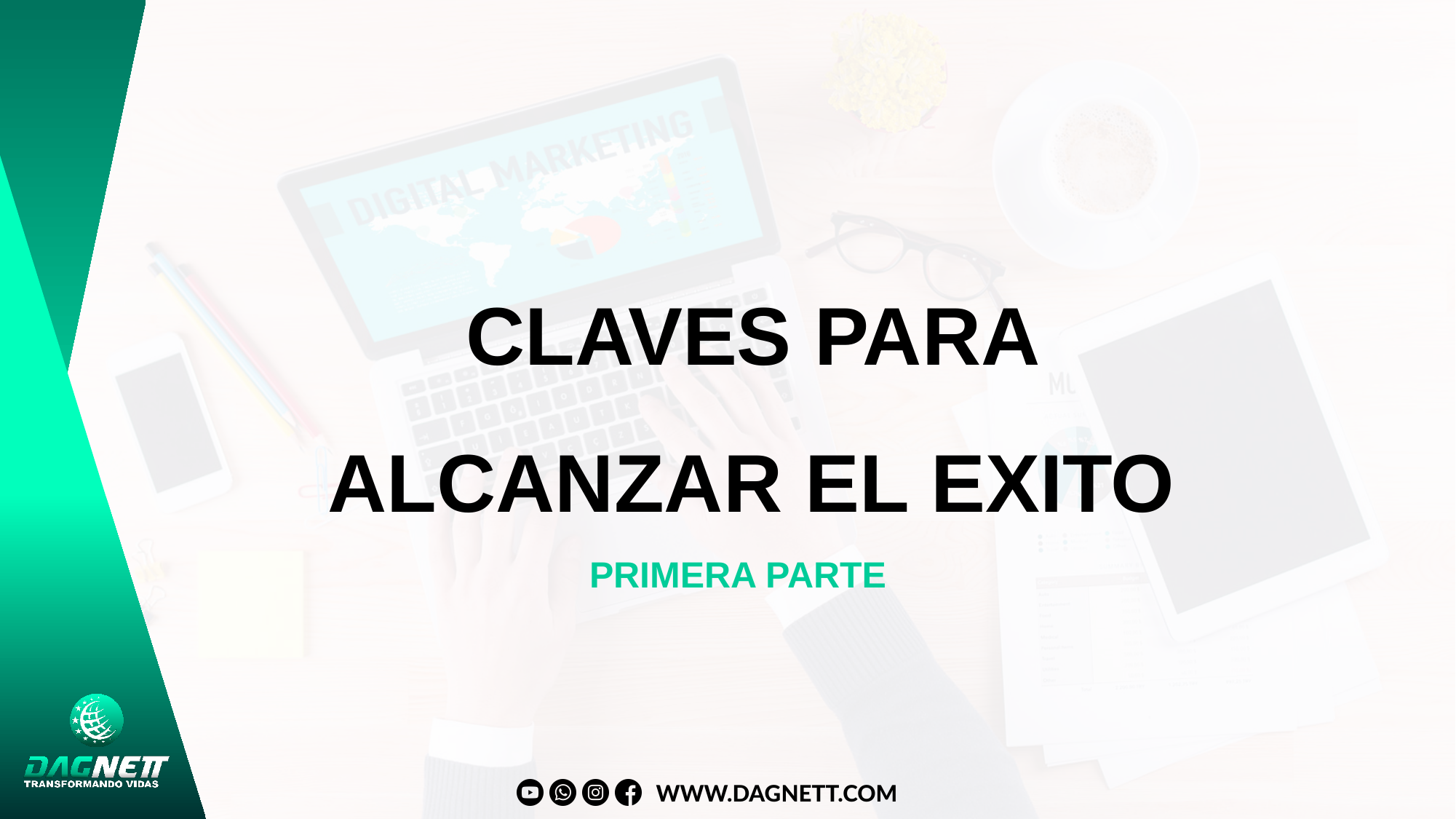

CLAVES PARA ALCANZAR EL EXITO
PRIMERA PARTE